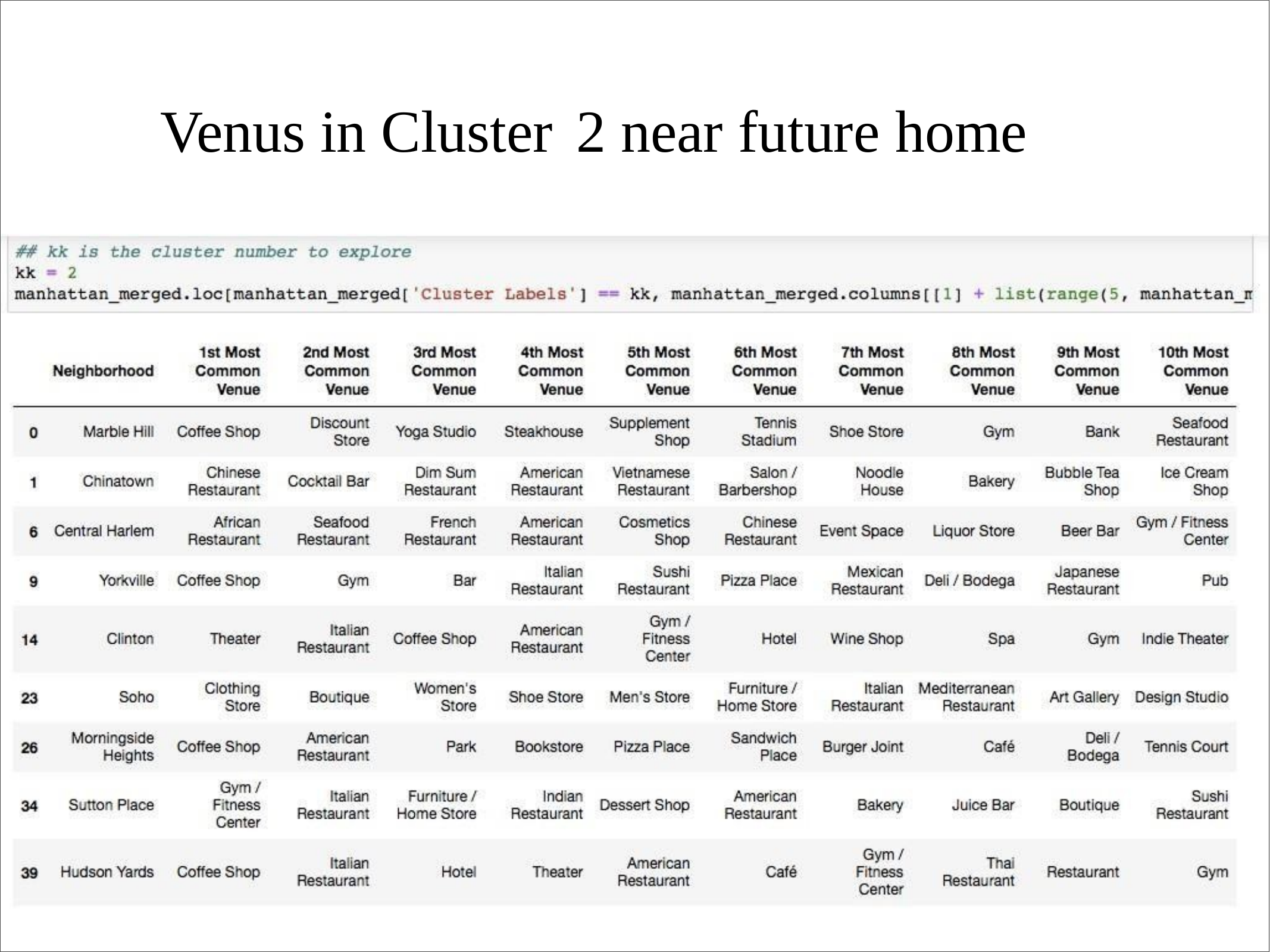

# Venus in Cluster	2	near	future	home